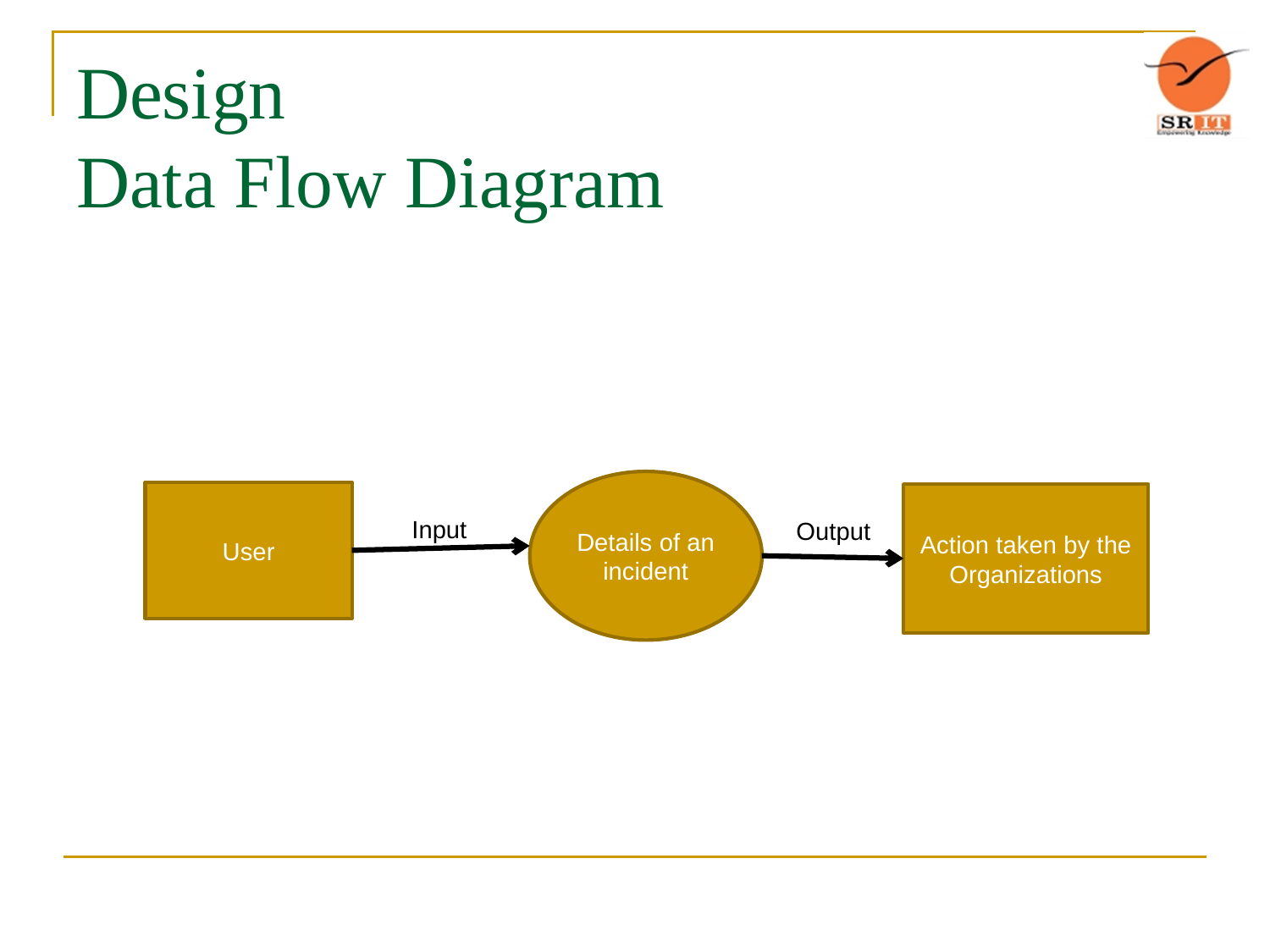

# Design Data Flow Diagram
Details of an incident
User
Action taken by the Organizations
Input
Output